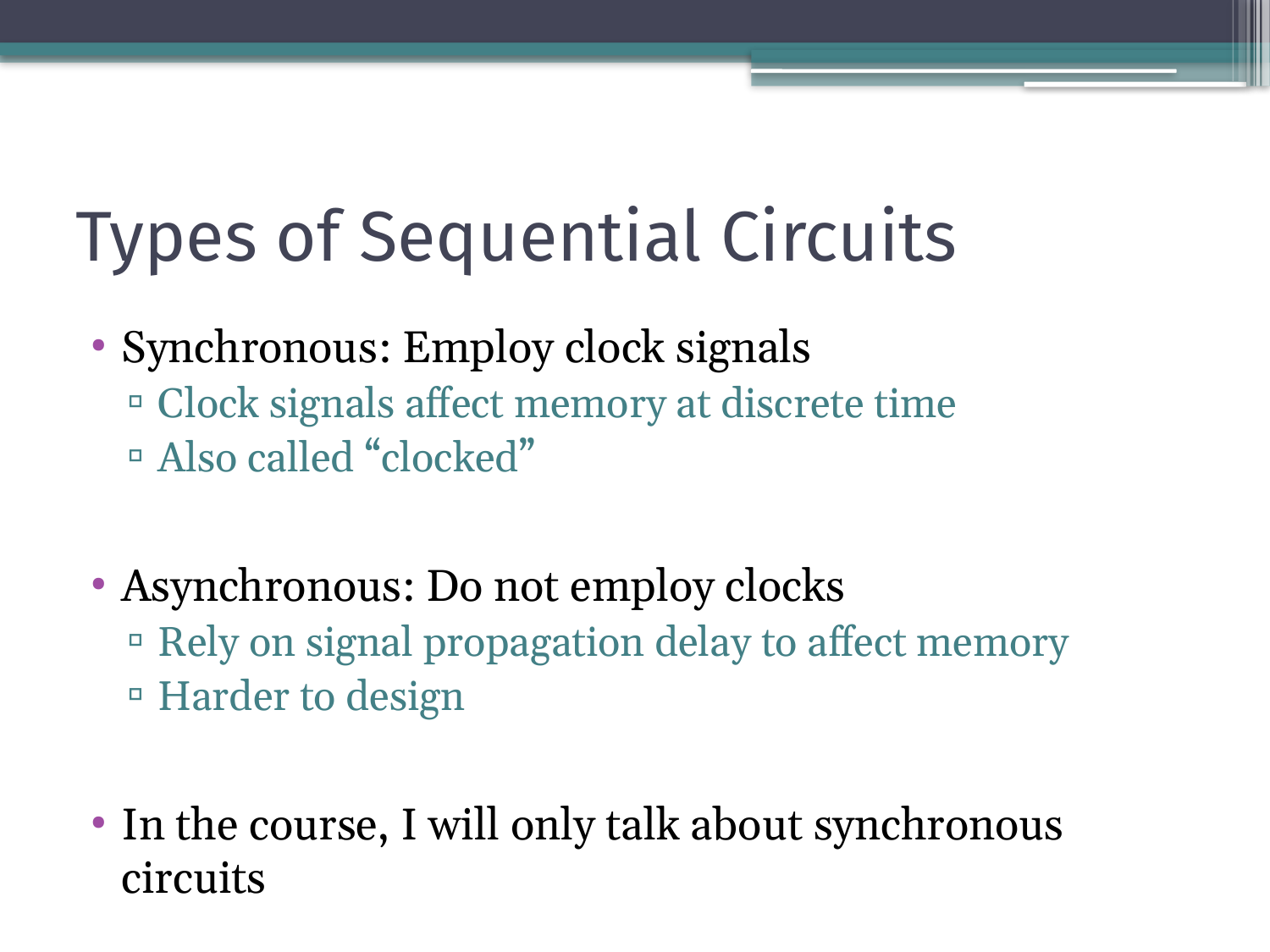

# Types of Sequential Circuits
Synchronous: Employ clock signals
Clock signals affect memory at discrete time
Also called “clocked”

Asynchronous: Do not employ clocks
Rely on signal propagation delay to affect memory
Harder to design

In the course, I will only talk about synchronous circuits